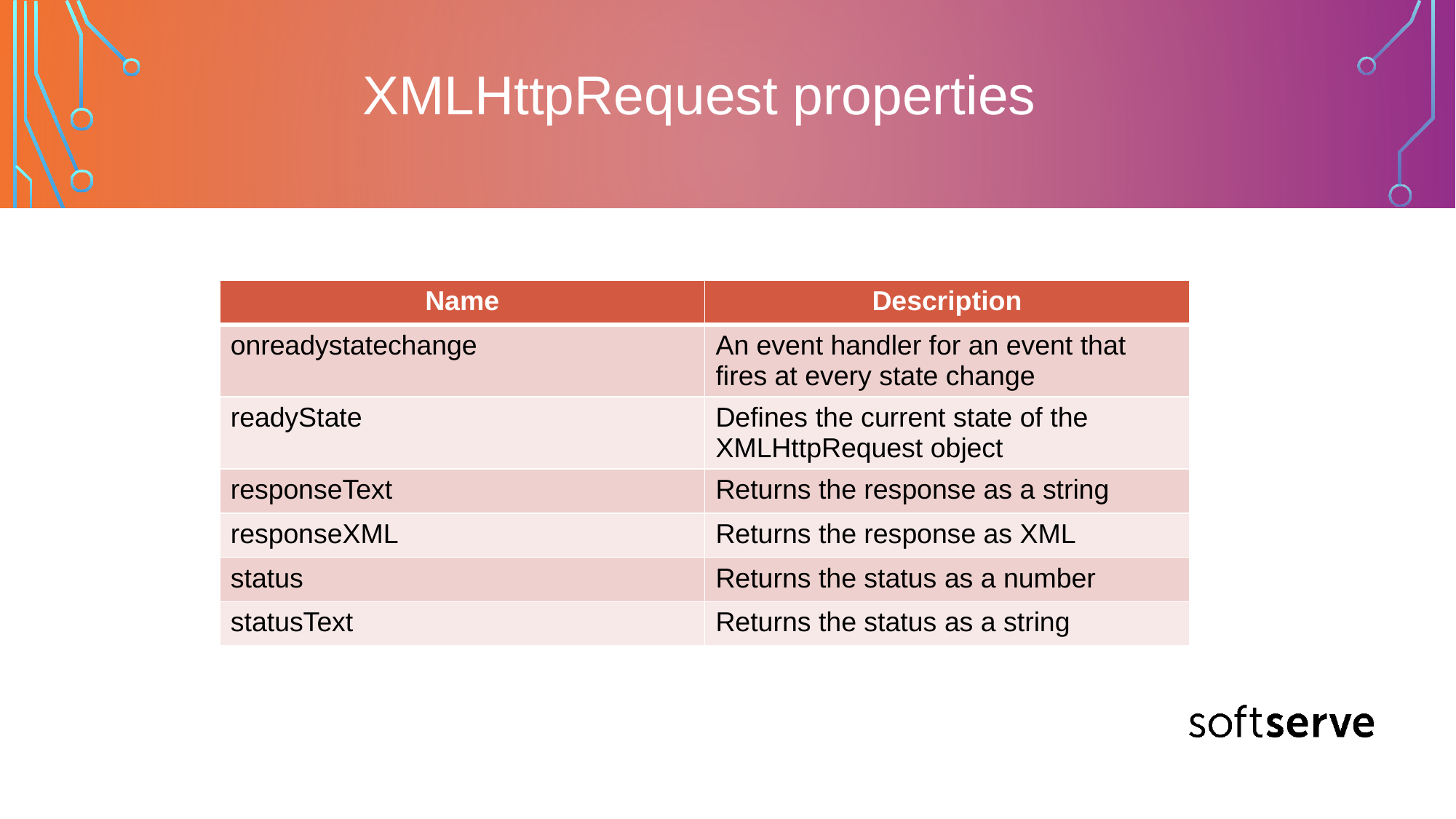

# XMLHttpRequest properties
| Name | Description |
| --- | --- |
| onreadystatechange | An event handler for an event that fires at every state change |
| readyState | Defines the current state of the XMLHttpRequest object |
| responseText | Returns the response as a string |
| responseXML | Returns the response as XML |
| status | Returns the status as a number |
| statusText | Returns the status as a string |